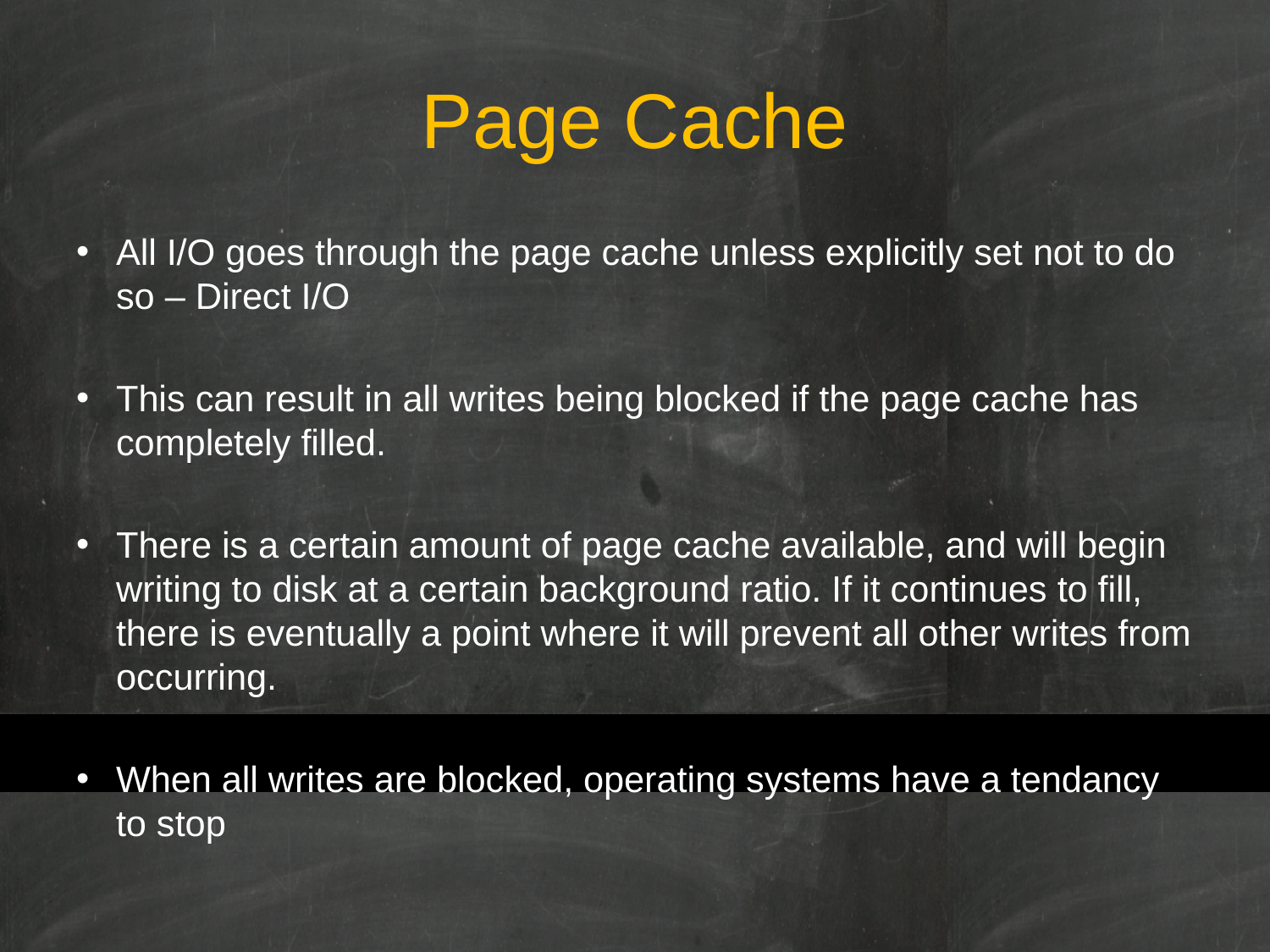

# Page Cache
All I/O goes through the page cache unless explicitly set not to do so – Direct I/O

This can result in all writes being blocked if the page cache has completely filled.

There is a certain amount of page cache available, and will begin writing to disk at a certain background ratio. If it continues to fill, there is eventually a point where it will prevent all other writes from occurring.

When all writes are blocked, operating systems have a tendancy to stop